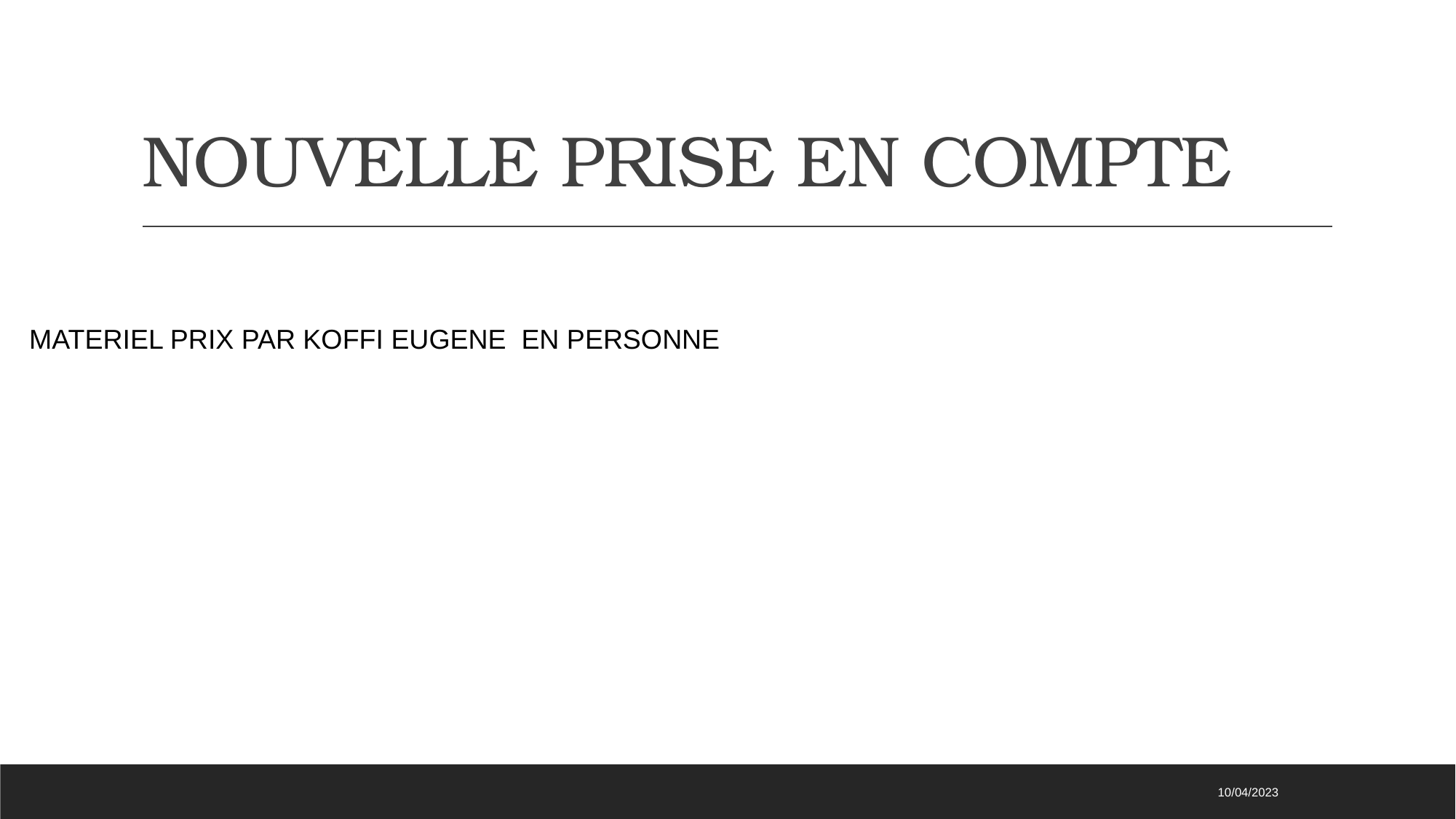

# NOUVELLE PRISE EN COMPTE
MATERIEL PRIX PAR KOFFI EUGENE  EN PERSONNE

10/04/2023